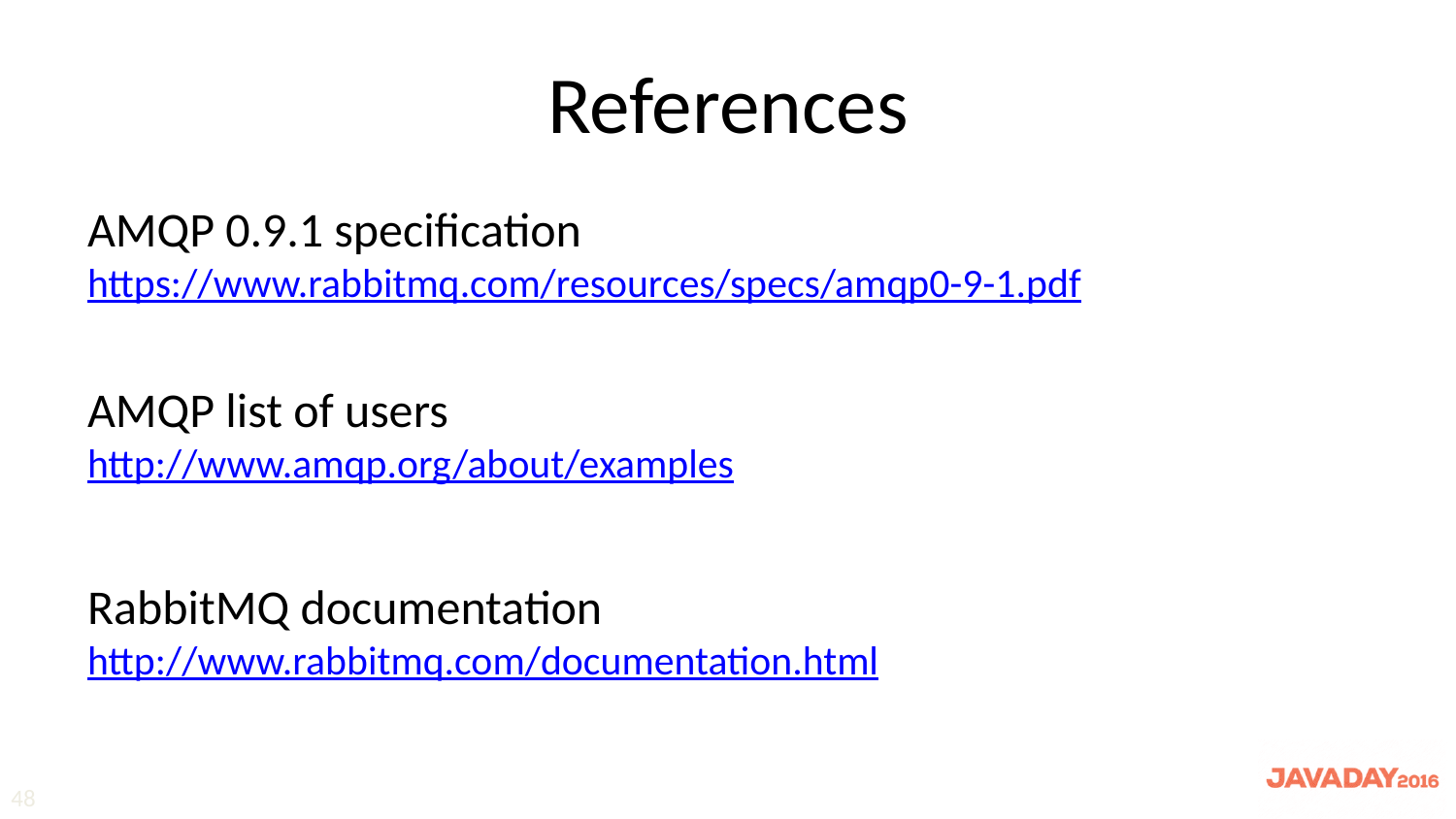

# References
AMQP 0.9.1 specification
https://www.rabbitmq.com/resources/specs/amqp0-9-1.pdf
AMQP list of users
http://www.amqp.org/about/examples
RabbitMQ documentation
http://www.rabbitmq.com/documentation.html

48